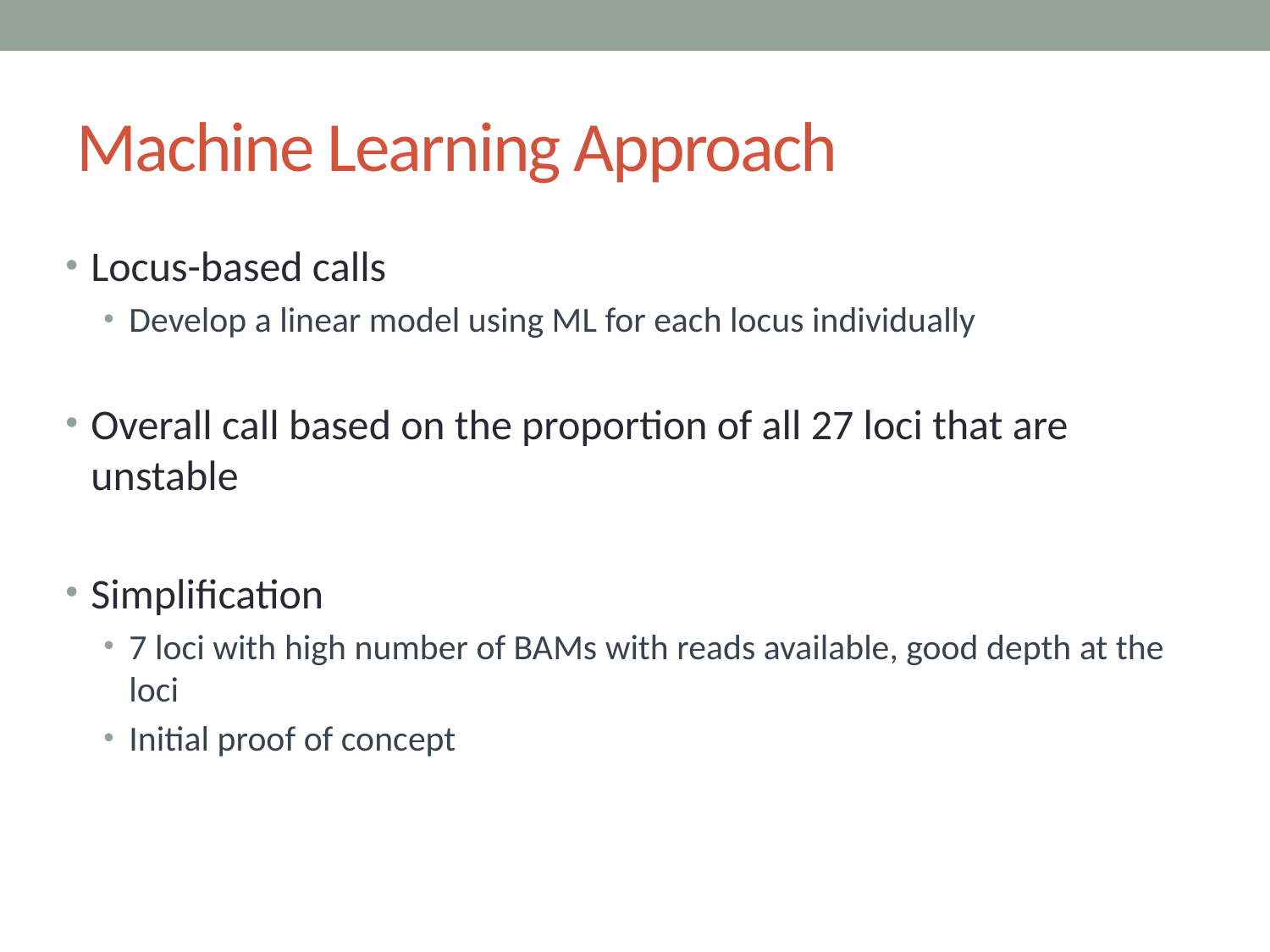

# Machine Learning Approach
Locus-based calls
Develop a linear model using ML for each locus individually

Overall call based on the proportion of all 27 loci that are unstable

Simplification
7 loci with high number of BAMs with reads available, good depth at the loci
Initial proof of concept